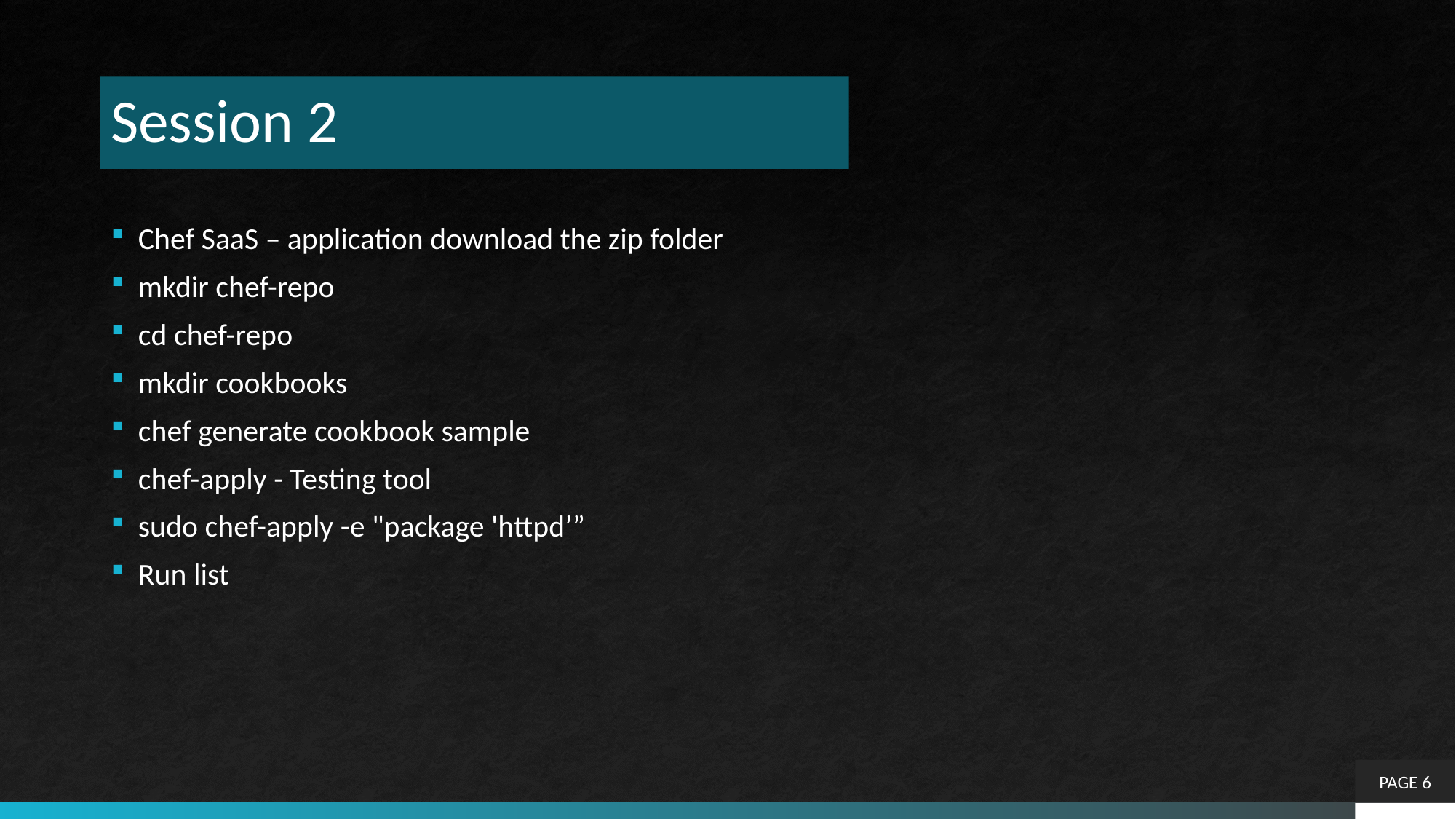

# Session 2
Chef SaaS – application download the zip folder
mkdir chef-repo
cd chef-repo
mkdir cookbooks
chef generate cookbook sample
chef-apply - Testing tool
sudo chef-apply -e "package 'httpd’”
Run list

PAGE 6